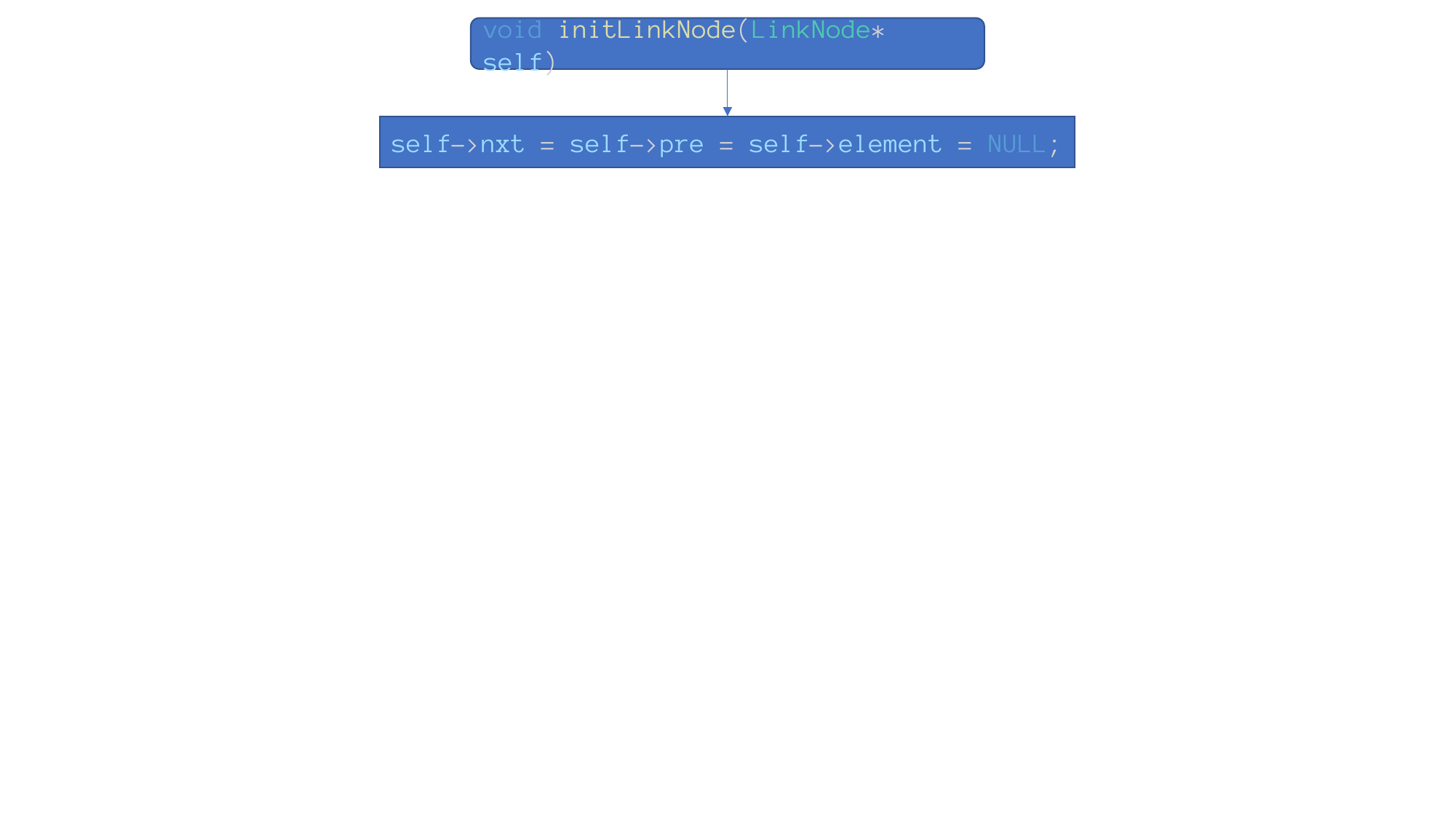

void initLinkNode(LinkNode* self)
self->nxt = self->pre = self->element = NULL;